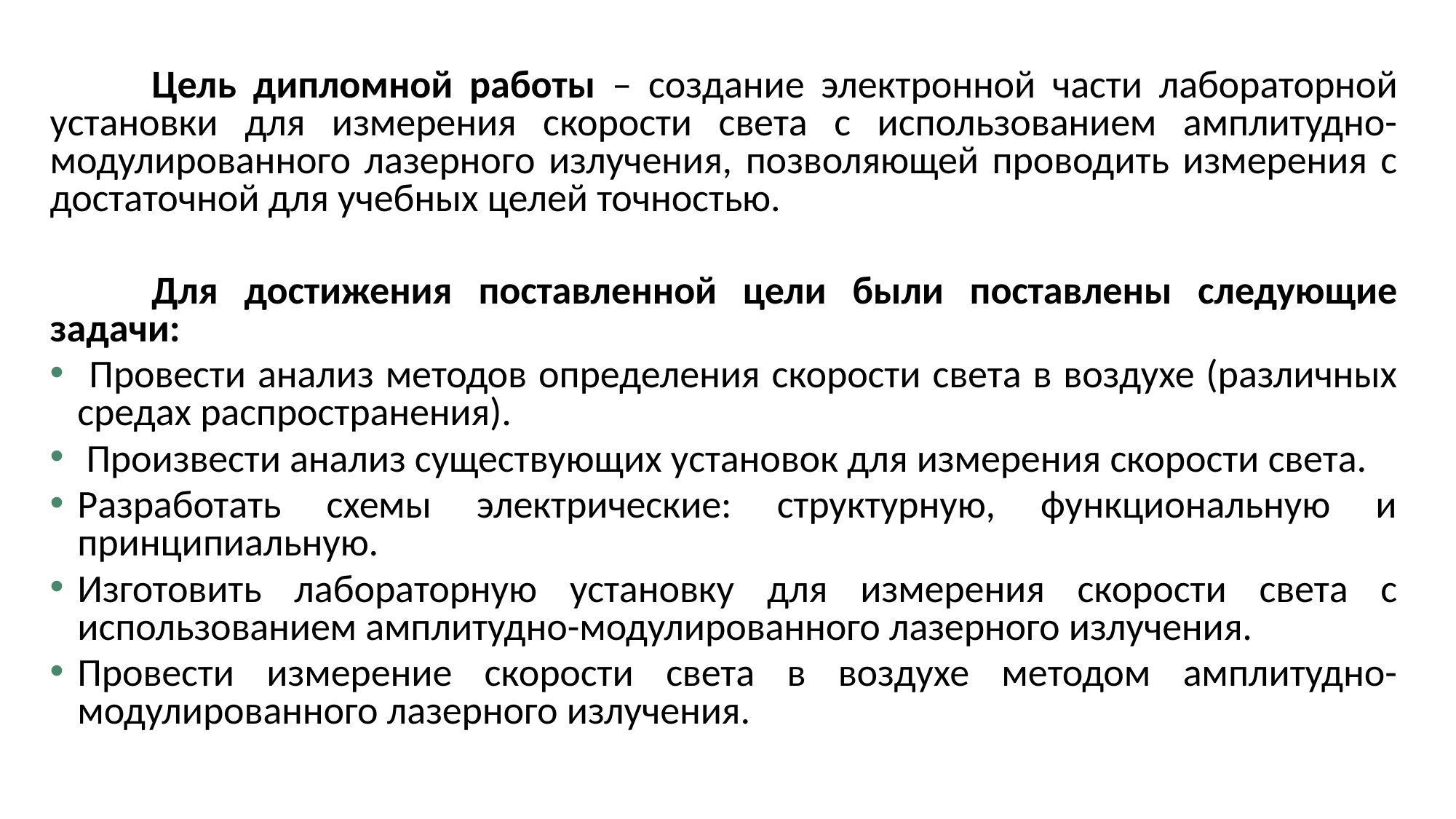

Цель дипломной работы – создание электронной части лабораторной установки для измерения скорости света с использованием амплитудно-модулированного лазерного излучения, позволяющей проводить измерения с достаточной для учебных целей точностью.

	Для достижения поставленной цели были поставлены следующие задачи:
 Провести анализ методов определения скорости света в воздухе (различных средах распространения).
 Произвести анализ существующих установок для измерения скорости света.
Разработать схемы электрические: структурную, функциональную и принципиальную.
Изготовить лабораторную установку для измерения скорости света с использованием амплитудно-модулированного лазерного излучения.
Провести измерение скорости света в воздухе методом амплитудно-модулированного лазерного излучения.